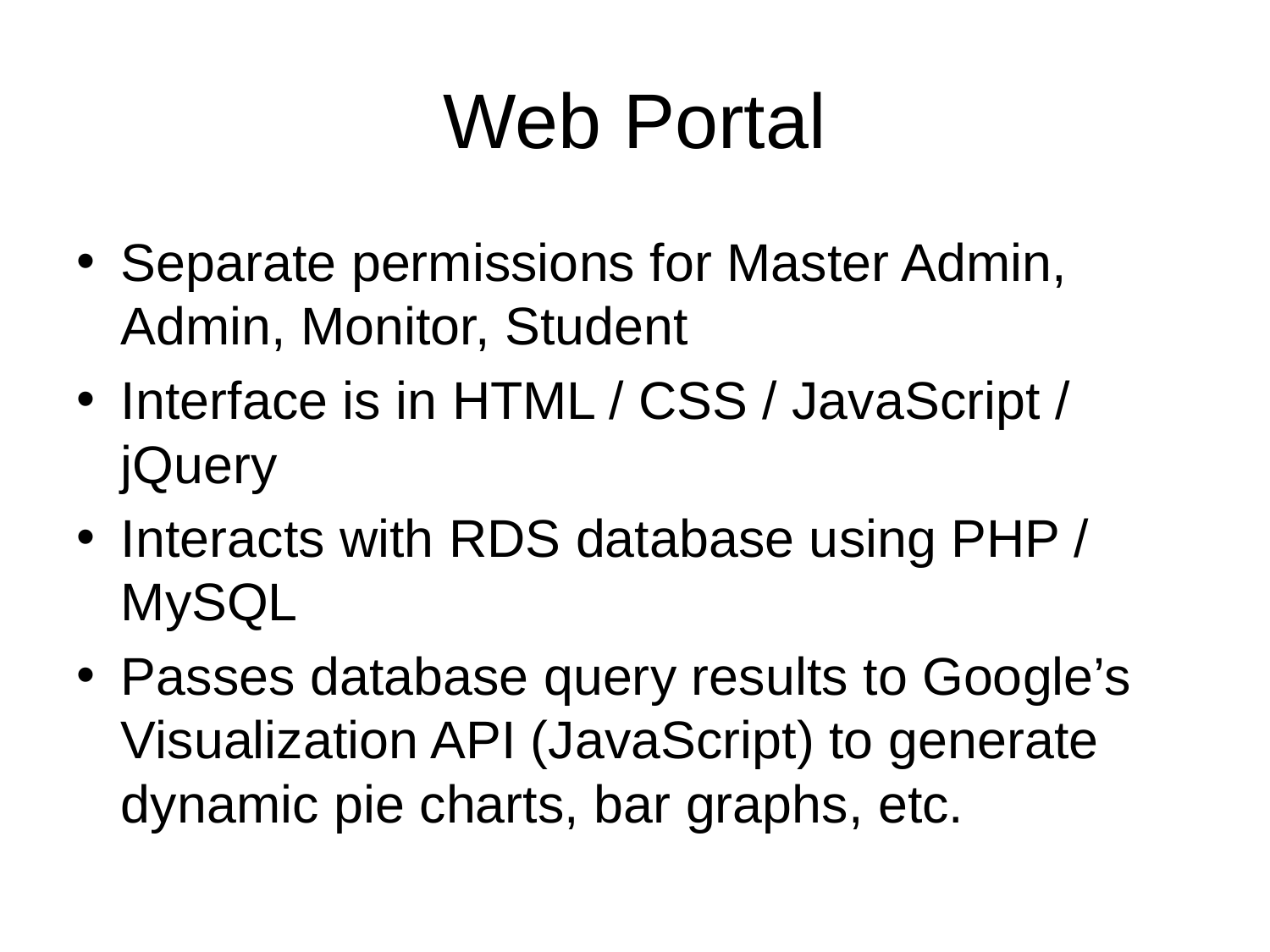

# Web Portal
Separate permissions for Master Admin, Admin, Monitor, Student
Interface is in HTML / CSS / JavaScript / jQuery
Interacts with RDS database using PHP / MySQL
Passes database query results to Google’s Visualization API (JavaScript) to generate dynamic pie charts, bar graphs, etc.